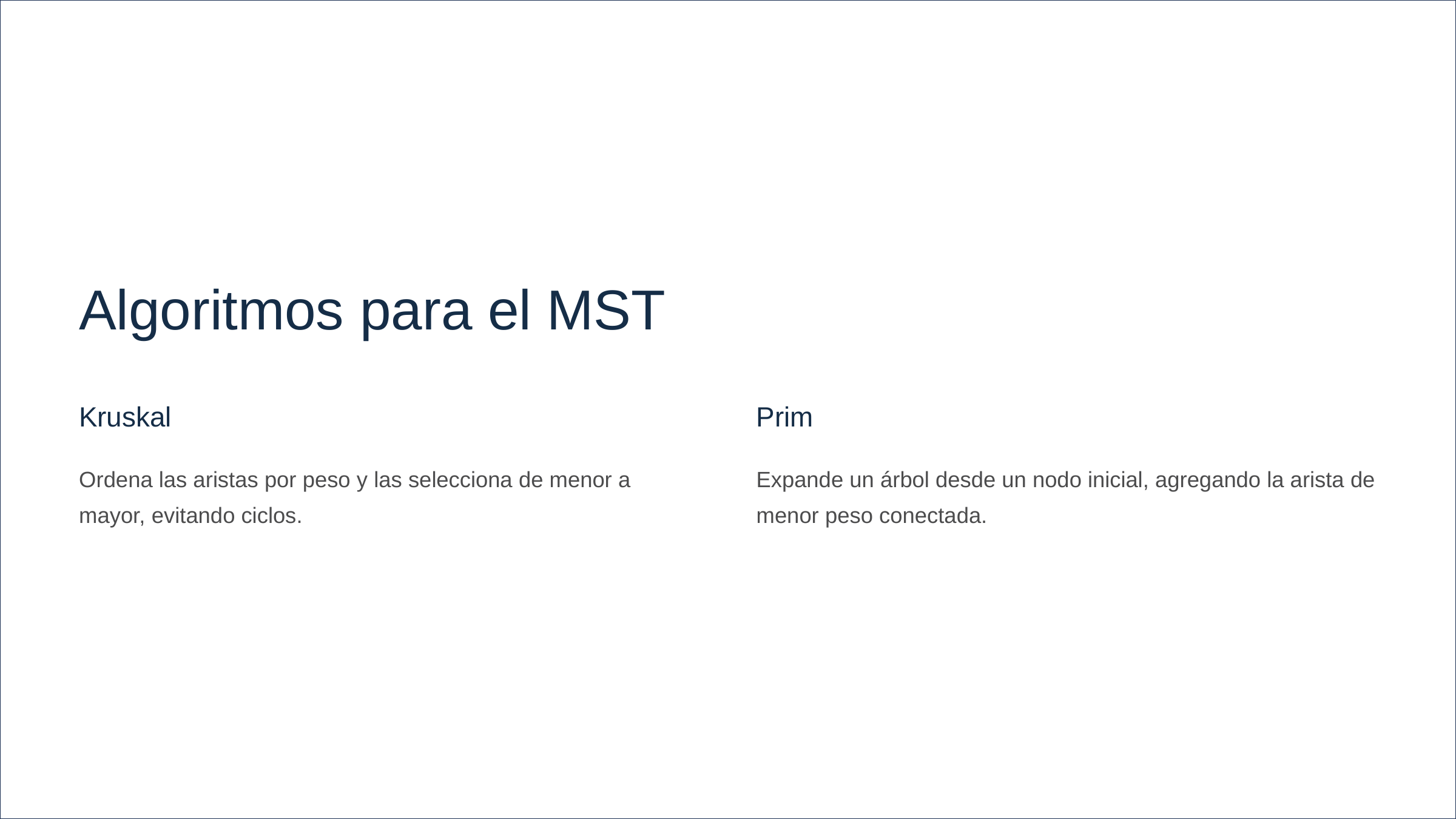

Algoritmos para el MST
Kruskal
Prim
Ordena las aristas por peso y las selecciona de menor a mayor, evitando ciclos.
Expande un árbol desde un nodo inicial, agregando la arista de menor peso conectada.